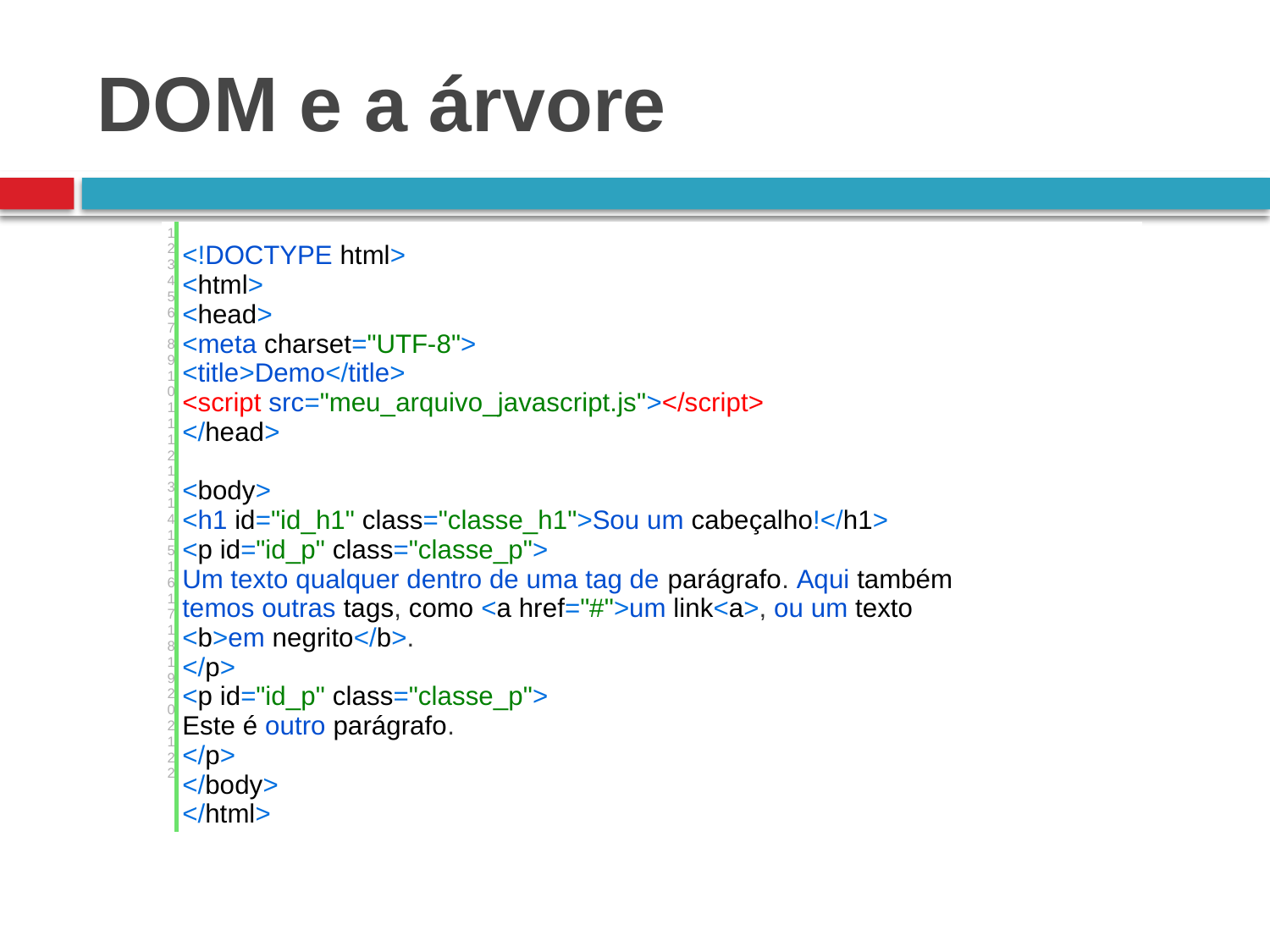

# DOM e a árvore
| 1 2 3 4 5 6 7 8 9 10 11 12 13 14 15 16 17 18 19 20 21 22 | <!DOCTYPE html> <html> <head> <meta charset="UTF-8"> <title>Demo</title> <script src="meu\_arquivo\_javascript.js"></script> </head>   <body> <h1 id="id\_h1" class="classe\_h1">Sou um cabeçalho!</h1> <p id="id\_p" class="classe\_p"> Um texto qualquer dentro de uma tag de parágrafo. Aqui também temos outras tags, como <a href="#">um link<a>, ou um texto <b>em negrito</b>. </p> <p id="id\_p" class="classe\_p"> Este é outro parágrafo. </p> </body> </html> |
| --- | --- |